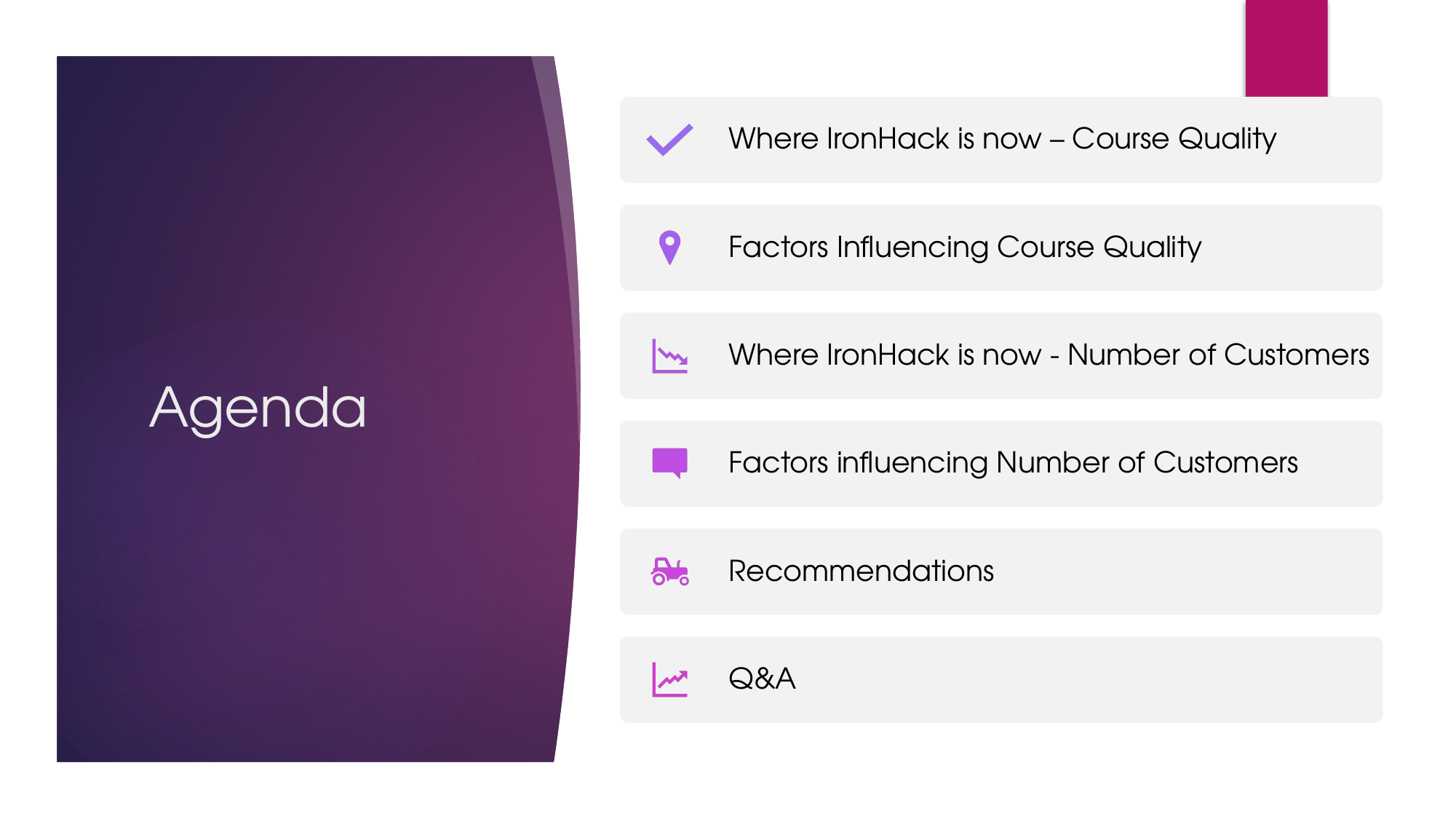

Where IronHack is now – Course Quality
Factors Influencing Course Quality
Where IronHack is now - Number of Customers
Factors influencing Number of Customers
Recommendations
Q&A
# Agenda